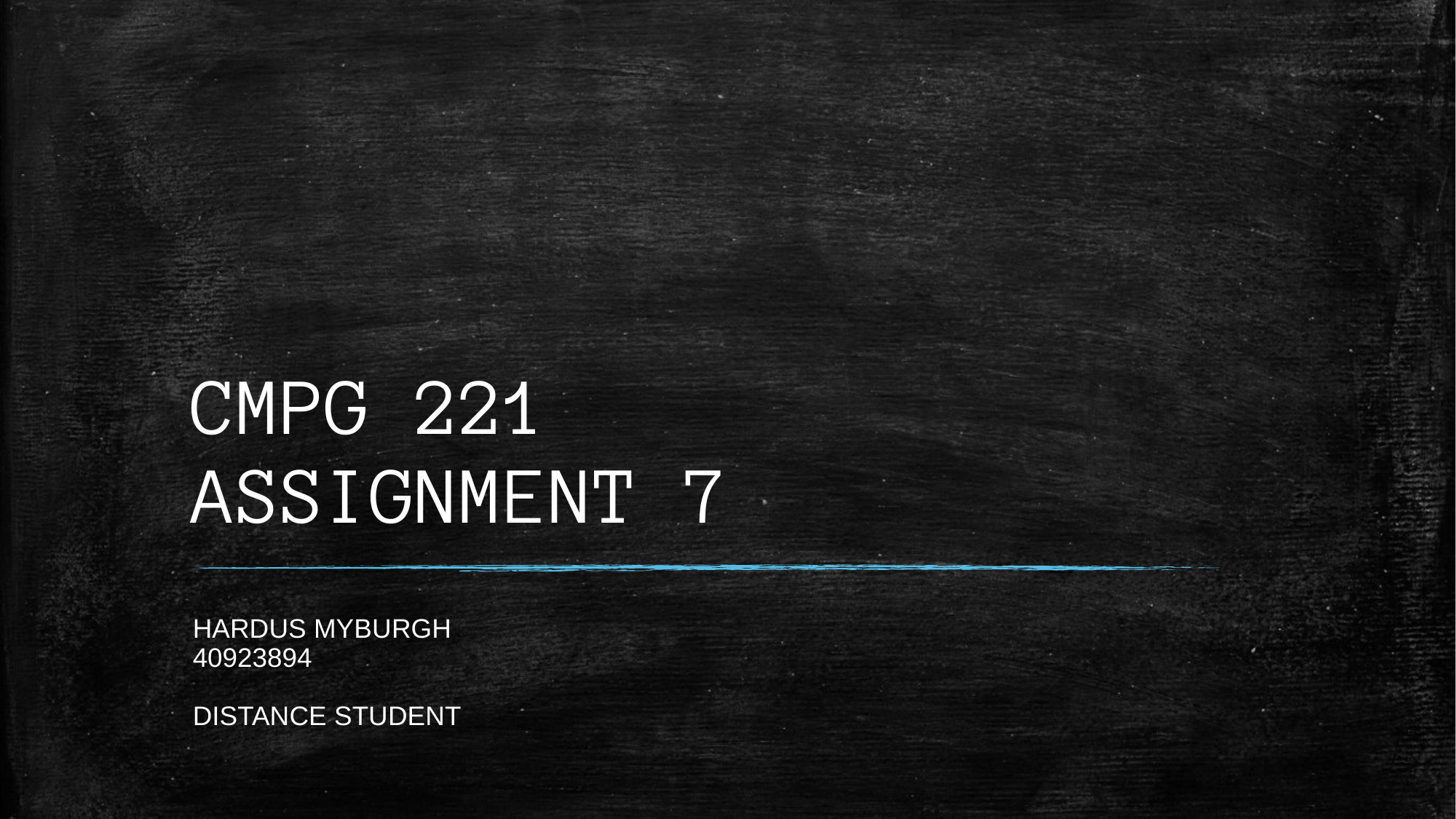

# CMPG 221 ASSIGNMENT 7
HARDUS MYBURGH
40923894

DISTANCE STUDENT